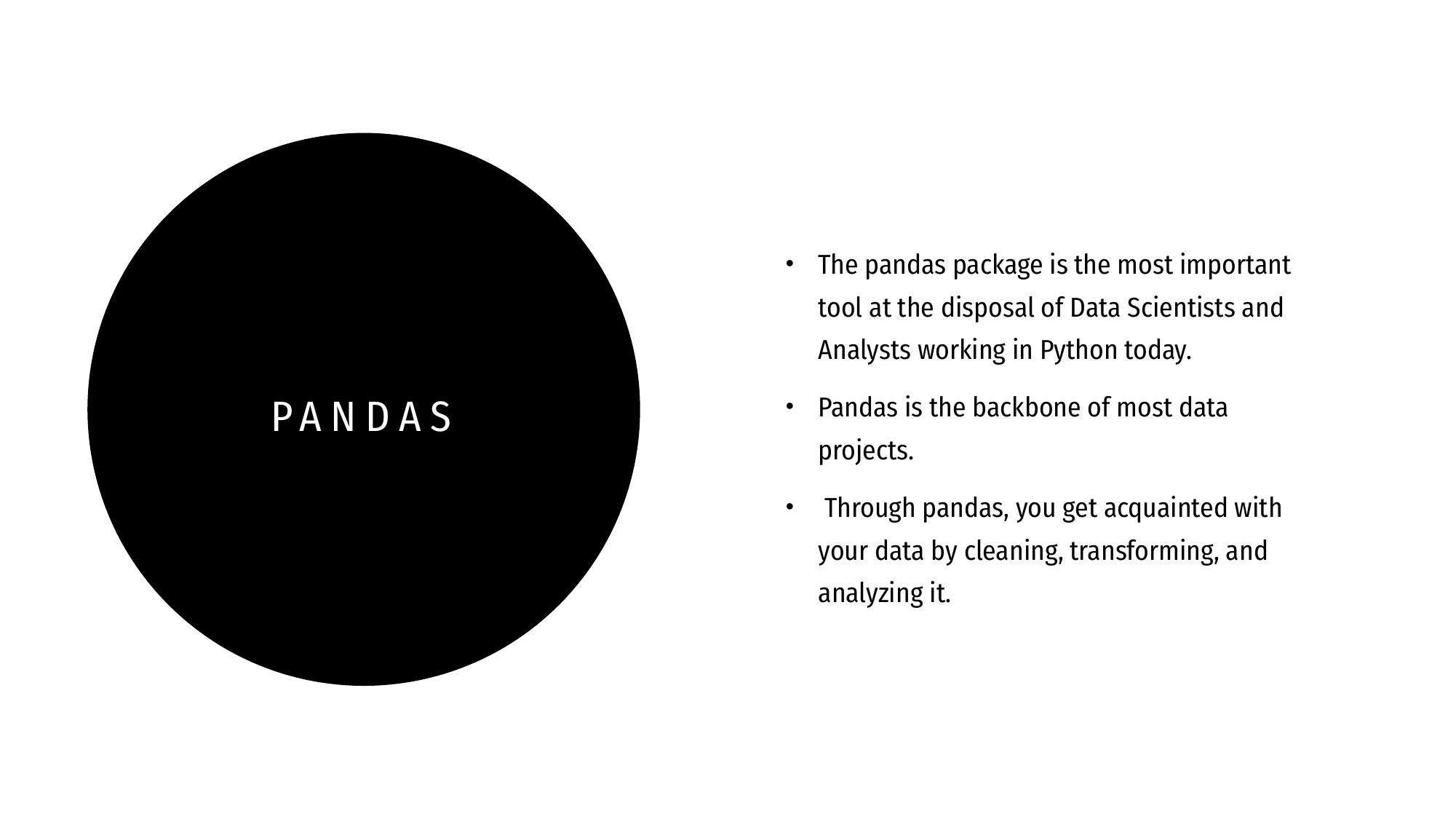

The pandas package is the most important tool at the disposal of Data Scientists and Analysts working in Python today.
Pandas is the backbone of most data projects.
 Through pandas, you get acquainted with your data by cleaning, transforming, and analyzing it.

# Pandas